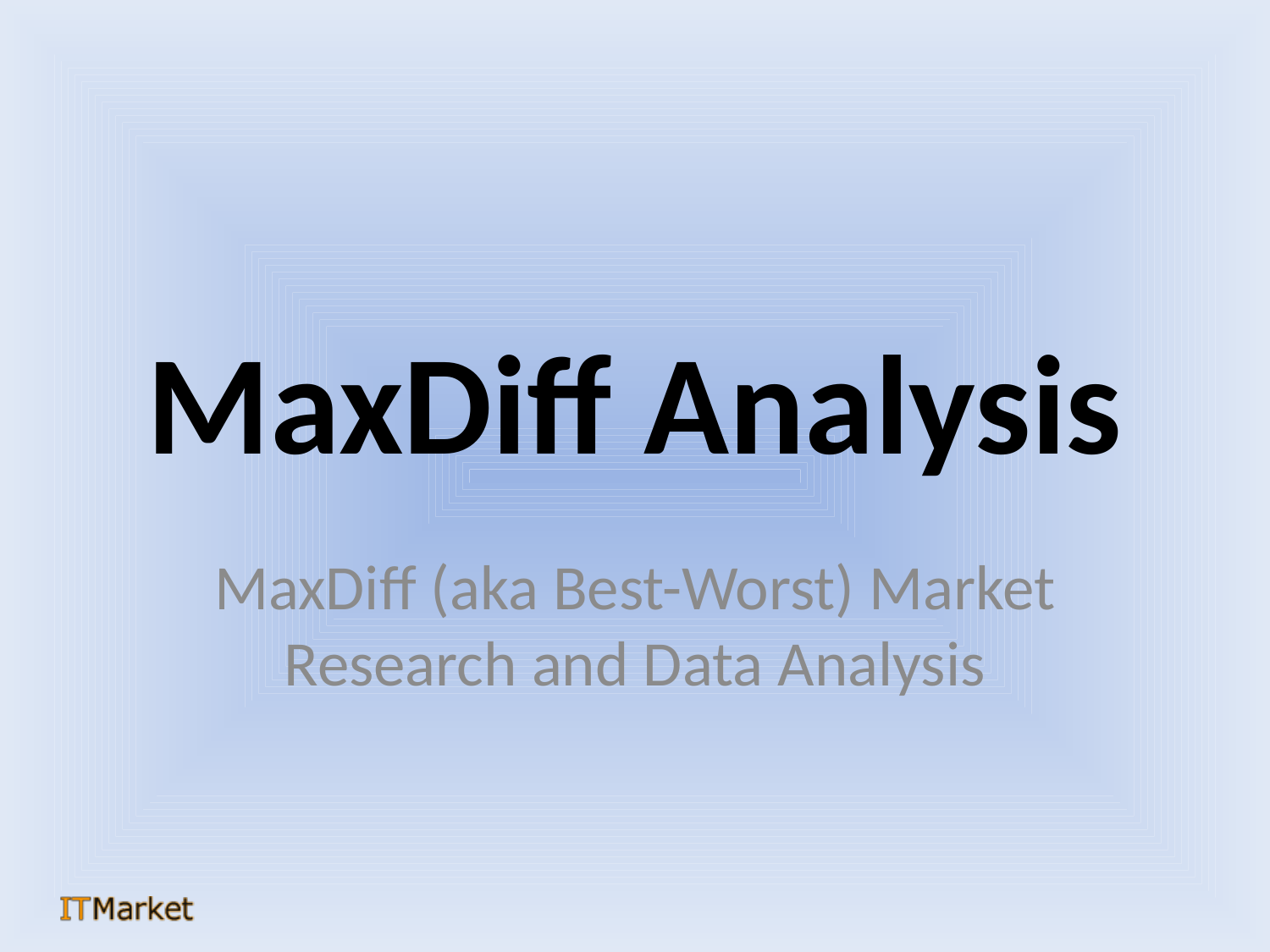

# MaxDiff Analysis
MaxDiff (aka Best-Worst) Market Research and Data Analysis